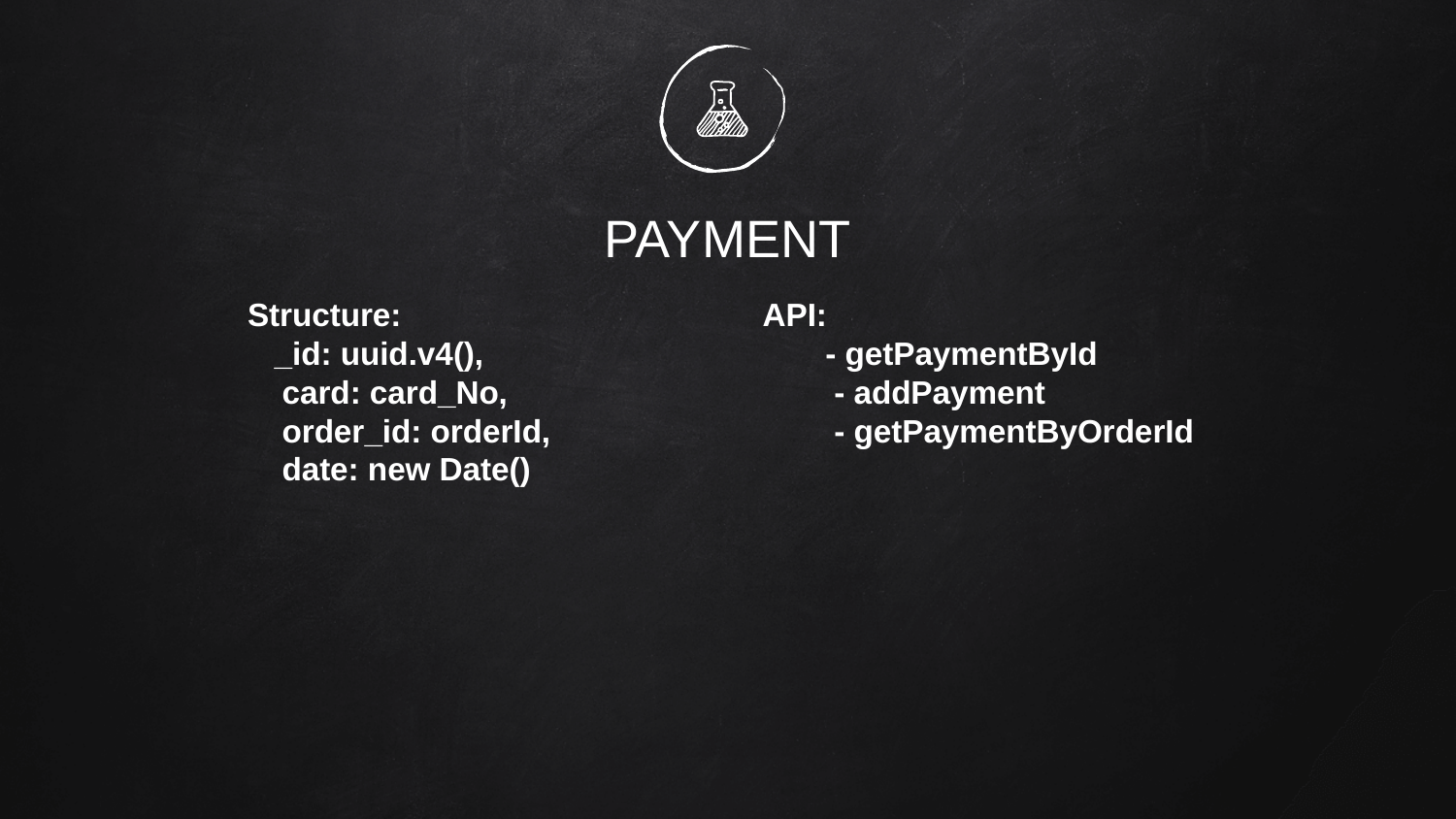

# PAYMENT

 	   Structure:
      _id: uuid.v4(),
               card: card_No,
               order_id: orderId,
               date: new Date()
API:
       - getPaymentById
        - addPayment
        - getPaymentByOrderId